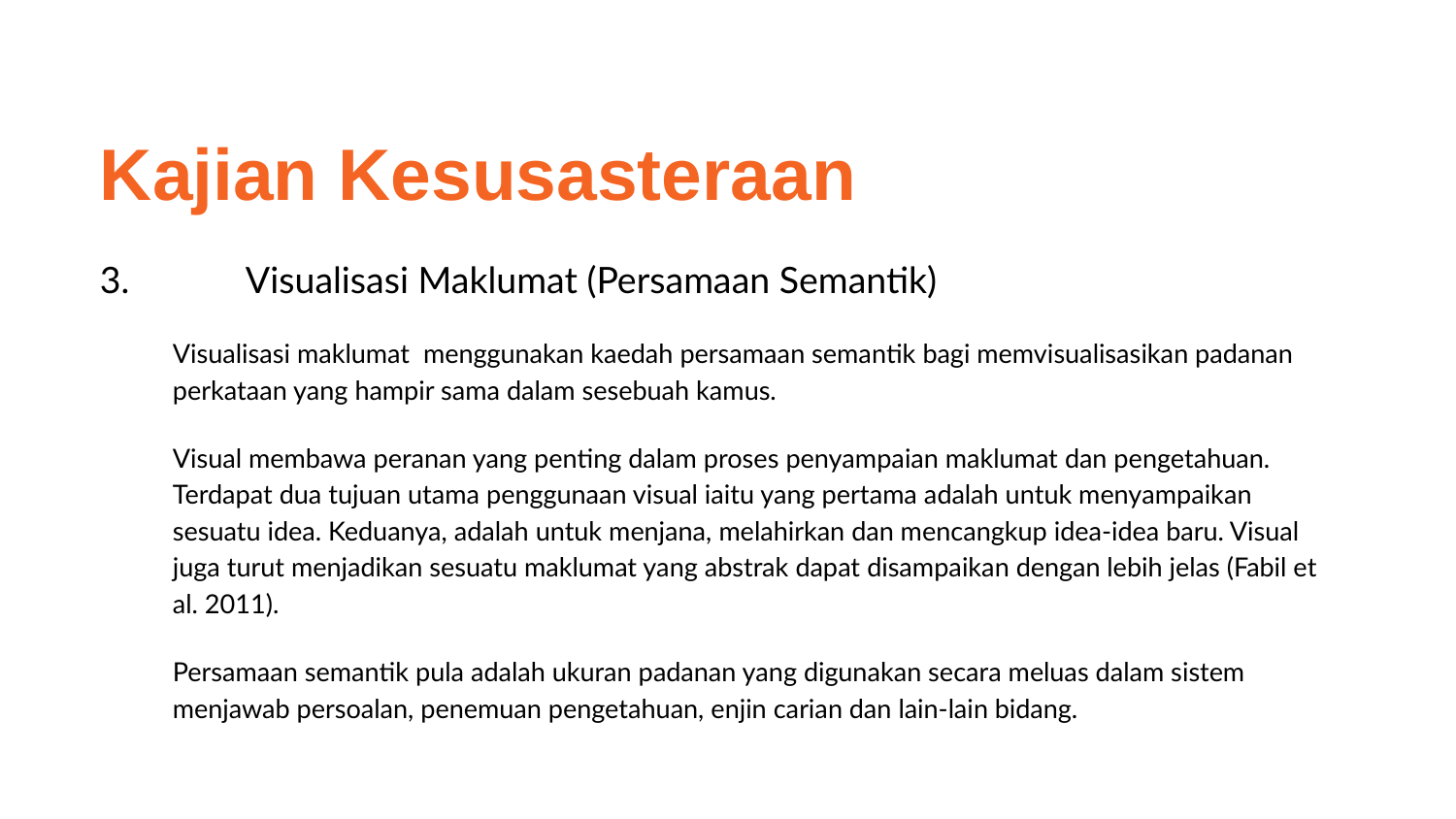

Kajian Kesusasteraan
3. 	Visualisasi Maklumat (Persamaan Semantik)
Visualisasi maklumat  menggunakan kaedah persamaan semantik bagi memvisualisasikan padanan perkataan yang hampir sama dalam sesebuah kamus.
Visual membawa peranan yang penting dalam proses penyampaian maklumat dan pengetahuan. Terdapat dua tujuan utama penggunaan visual iaitu yang pertama adalah untuk menyampaikan sesuatu idea. Keduanya, adalah untuk menjana, melahirkan dan mencangkup idea-idea baru. Visual juga turut menjadikan sesuatu maklumat yang abstrak dapat disampaikan dengan lebih jelas (Fabil et al. 2011).
Persamaan semantik pula adalah ukuran padanan yang digunakan secara meluas dalam sistem menjawab persoalan, penemuan pengetahuan, enjin carian dan lain-lain bidang.